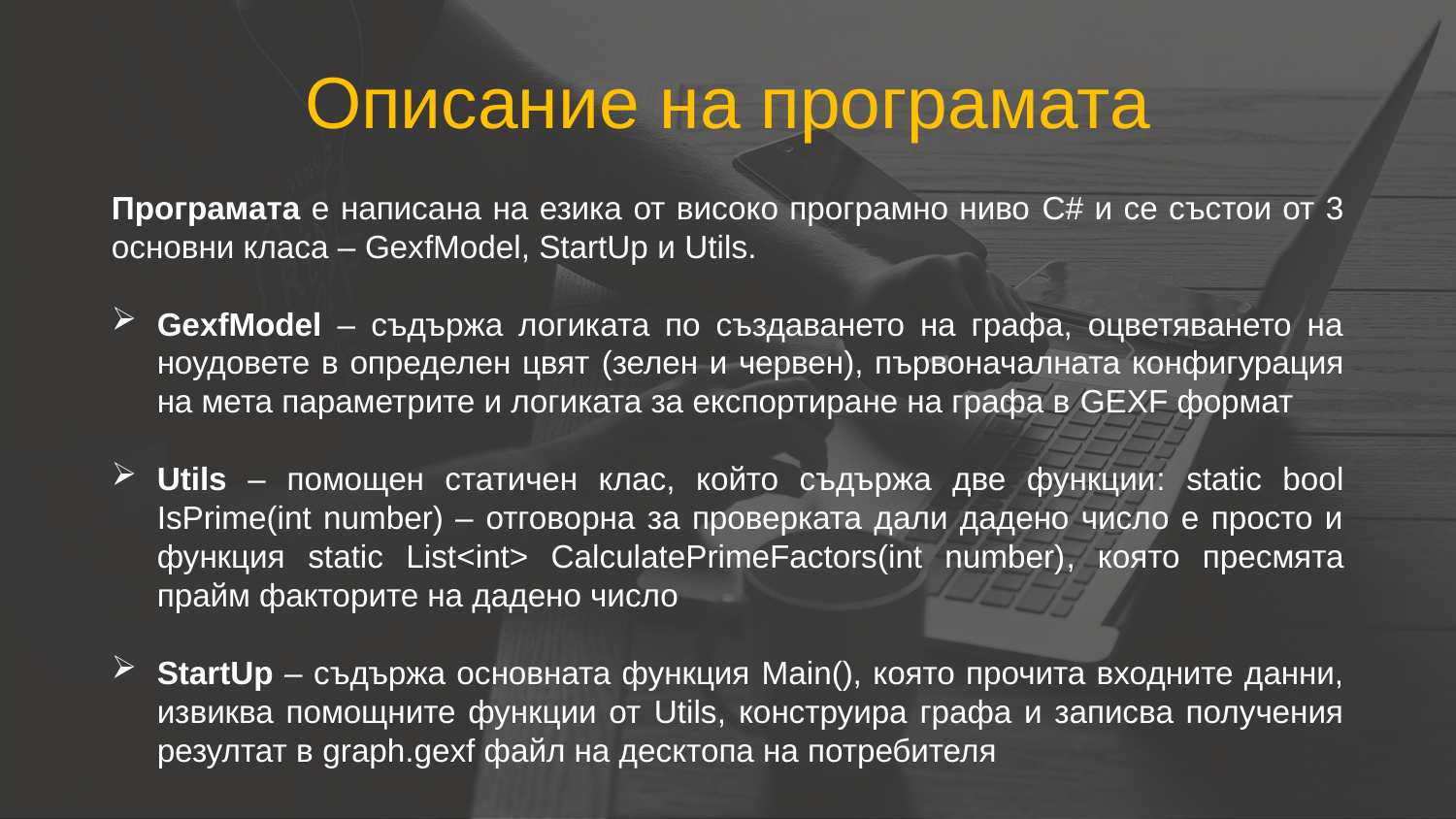

Описание на програмата
Програмата е написана на езика от високо програмно ниво C# и се състои от 3 основни класа – GexfModel, StartUp и Utils.

GexfModel – съдържа логиката по създаването на графа, оцветяването на ноудовете в определен цвят (зелен и червен), първоначалната конфигурация на мета параметрите и логиката за експортиране на графа в GEXF формат

Utils – помощен статичен клас, който съдържа две функции: static bool IsPrime(int number) – отговорна за проверката дали дадено число е просто и функция static List<int> CalculatePrimeFactors(int number), която пресмята прайм факторите на дадено число

StartUp – съдържа основната функция Main(), която прочита входните данни, извиква помощните функции от Utils, конструира графа и записва получения резултат в graph.gexf файл на десктопа на потребителя